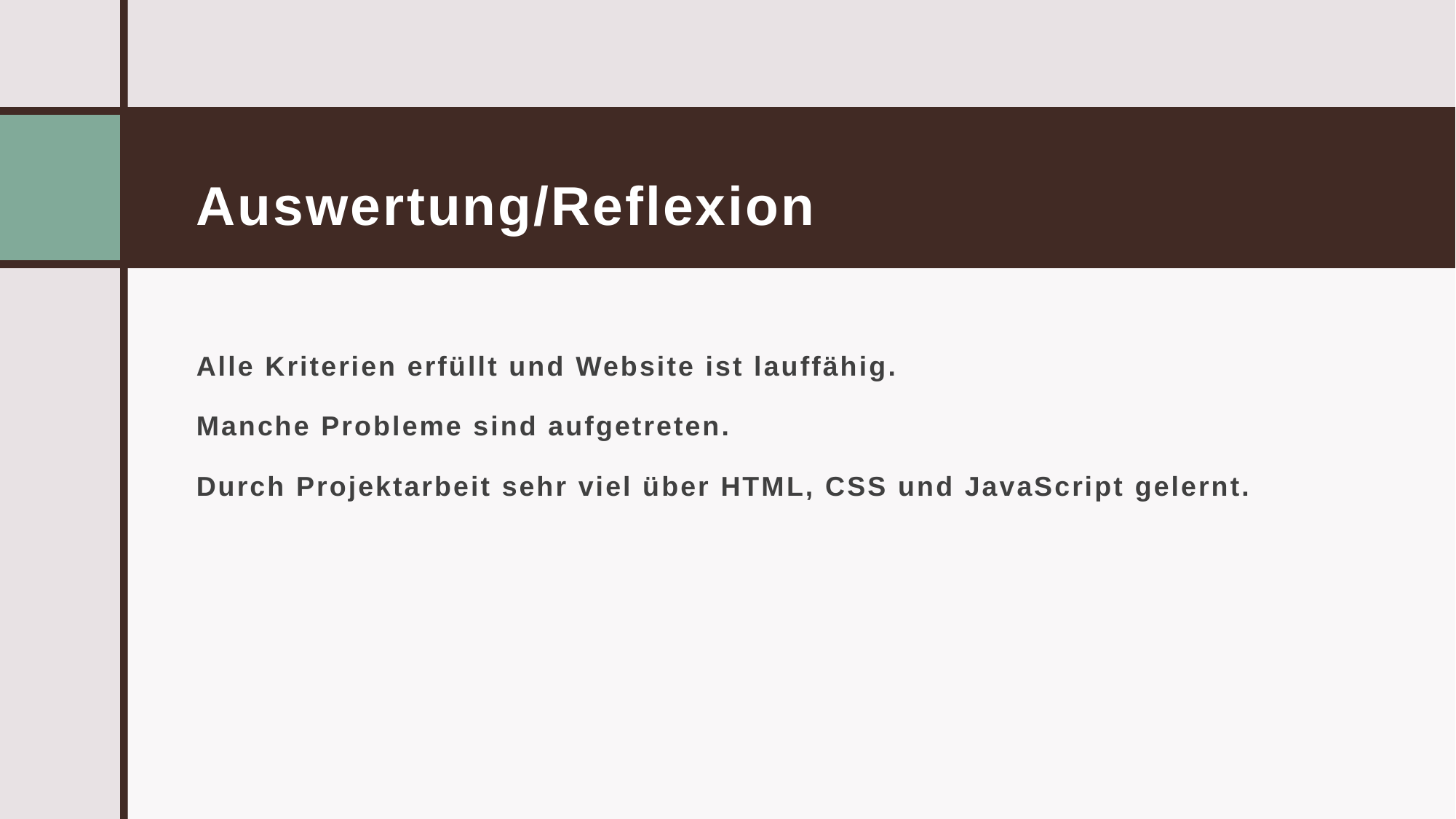

# Auswertung/Reflexion

Alle Kriterien erfüllt und Website ist lauffähig.
Manche Probleme sind aufgetreten.
Durch Projektarbeit sehr viel über HTML, CSS und JavaScript gelernt.